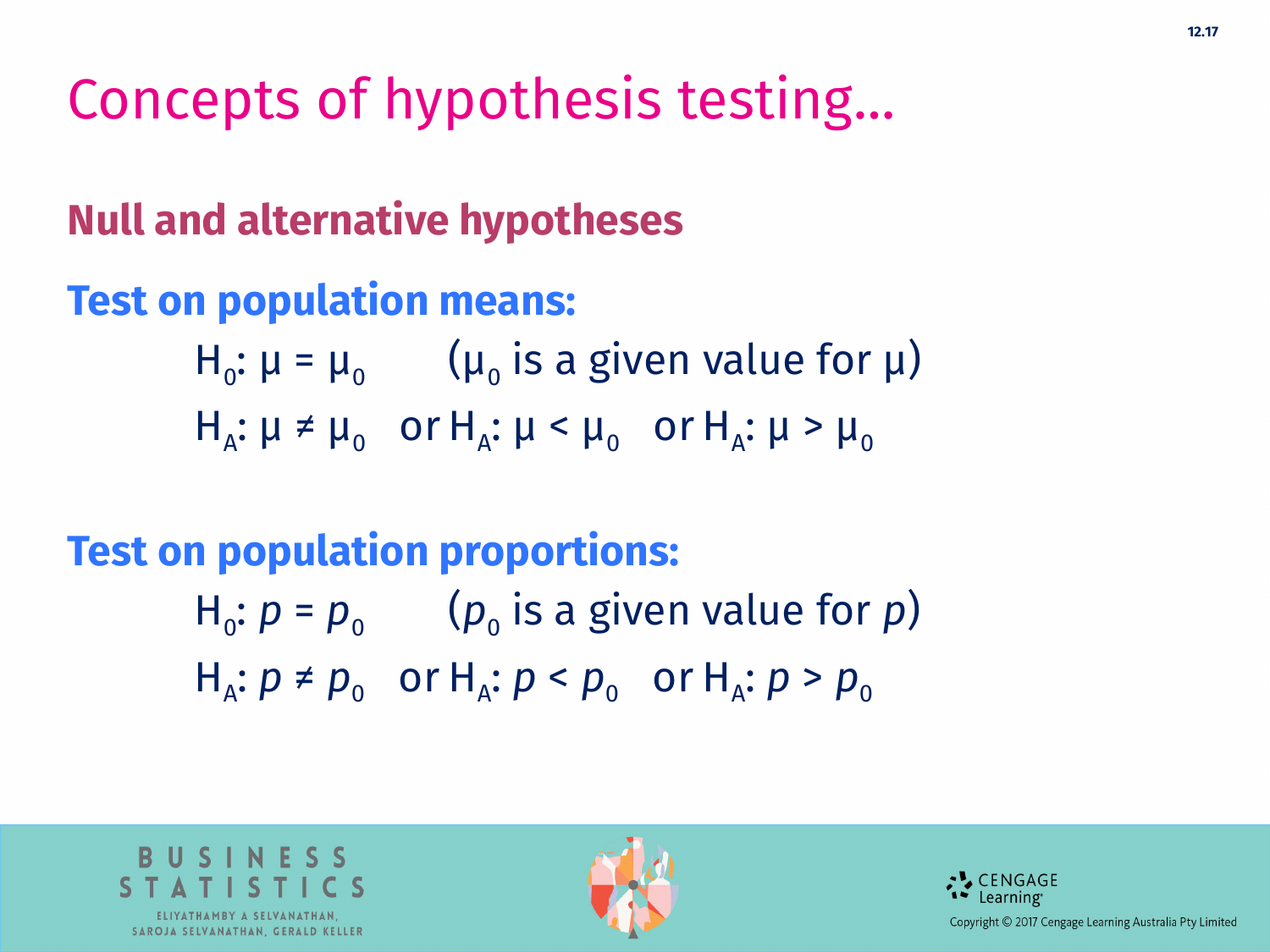

12.17
# Concepts of hypothesis testing…
Null and alternative hypotheses
Test on population means:
	H0: μ = μ0 	(μ0 is a given value for μ)
	HA: μ ≠ μ0   or	HA: μ < μ0   or	HA: μ > μ0

Test on population proportions:
	H0: p = p0 	(p0 is a given value for p)
	HA: p ≠ p0   or	HA: p < p0   or	HA: p > p0